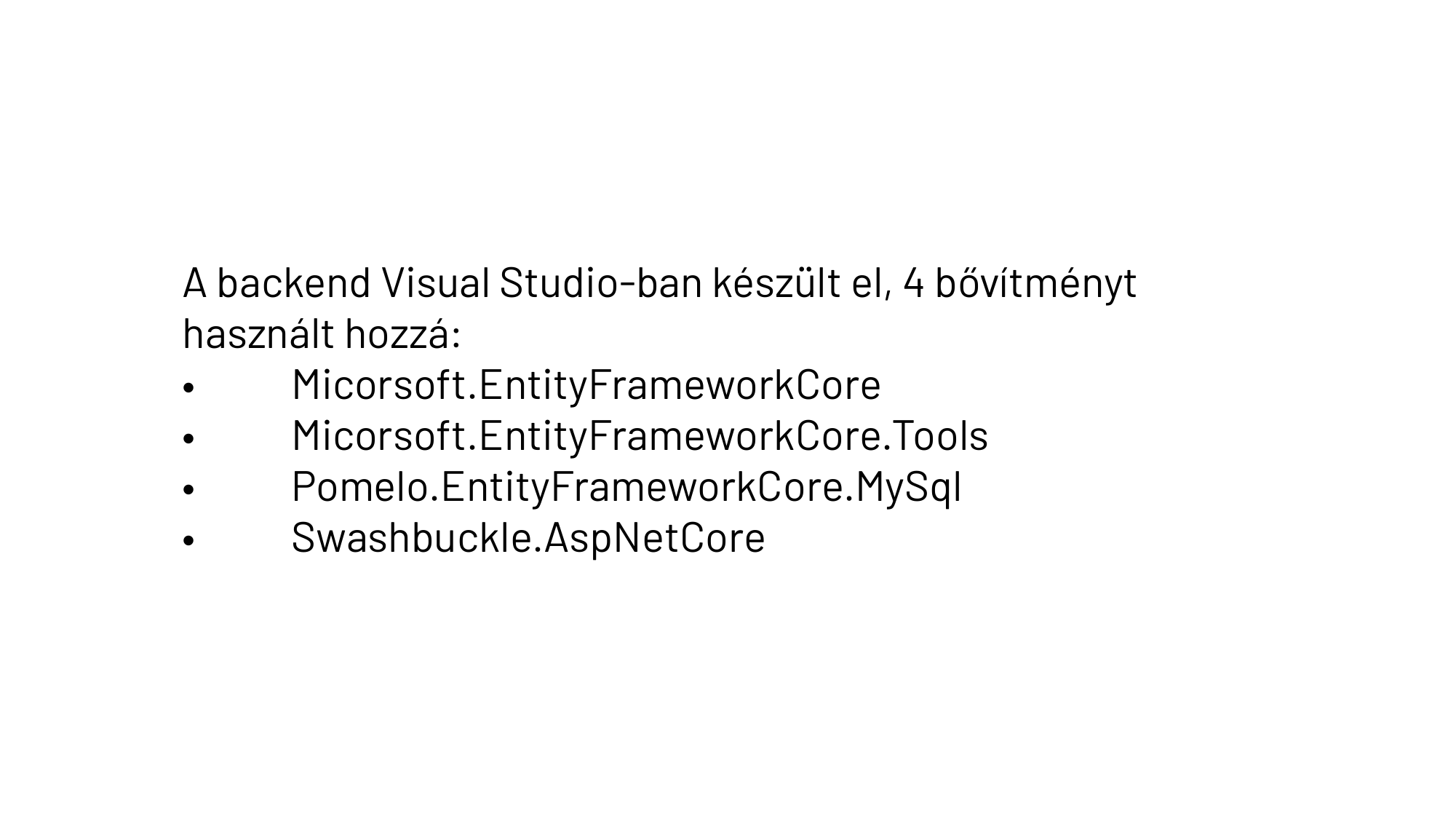

A backend Visual Studio-ban készült el, 4 bővítményt használt hozzá:
•	Micorsoft.EntityFrameworkCore
•	Micorsoft.EntityFrameworkCore.Tools
•	Pomelo.EntityFrameworkCore.MySql
•	Swashbuckle.AspNetCore